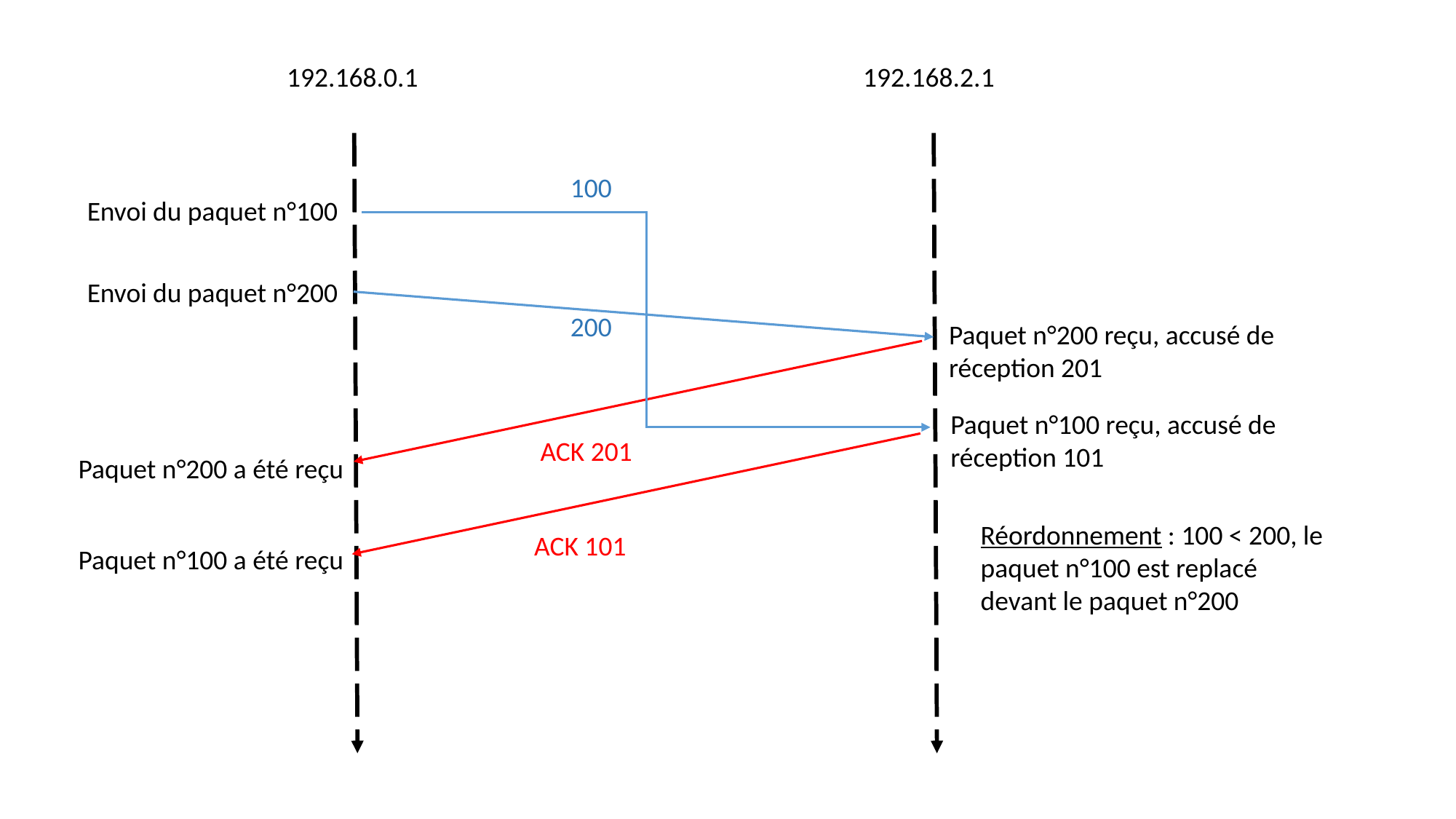

192.168.0.1
192.168.2.1
100
Envoi du paquet n°100
Envoi du paquet n°200
200
Paquet n°200 reçu, accusé de réception 201
Paquet n°100 reçu, accusé de réception 101
ACK 201
Paquet n°200 a été reçu
Réordonnement : 100 < 200, le paquet n°100 est replacé devant le paquet n°200
ACK 101
Paquet n°100 a été reçu